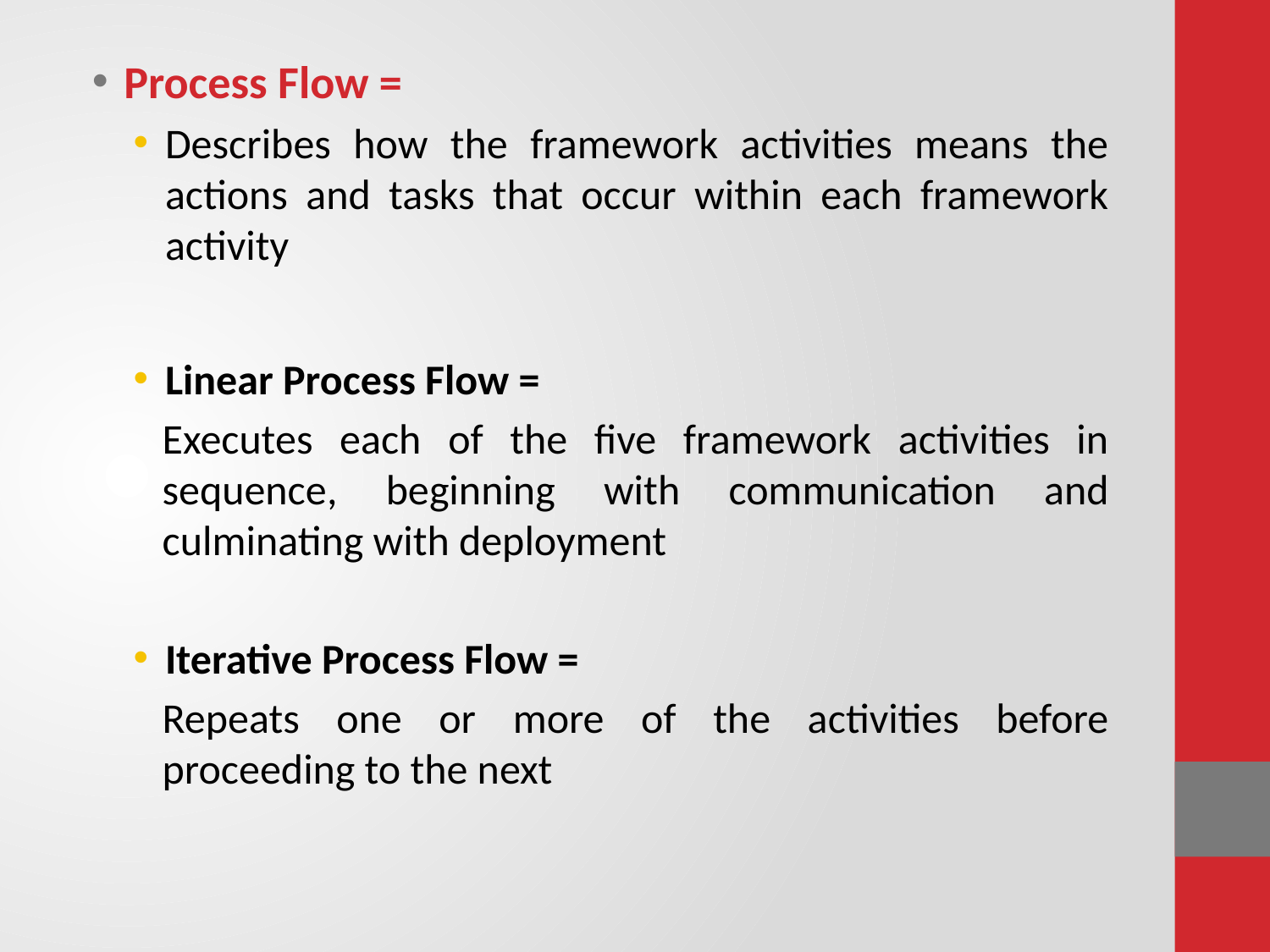

Process Flow =
Describes how the framework activities means the actions and tasks that occur within each framework activity

Linear Process Flow =
Executes each of the five framework activities in sequence, beginning with communication and culminating with deployment

Iterative Process Flow =
Repeats one or more of the activities before proceeding to the next